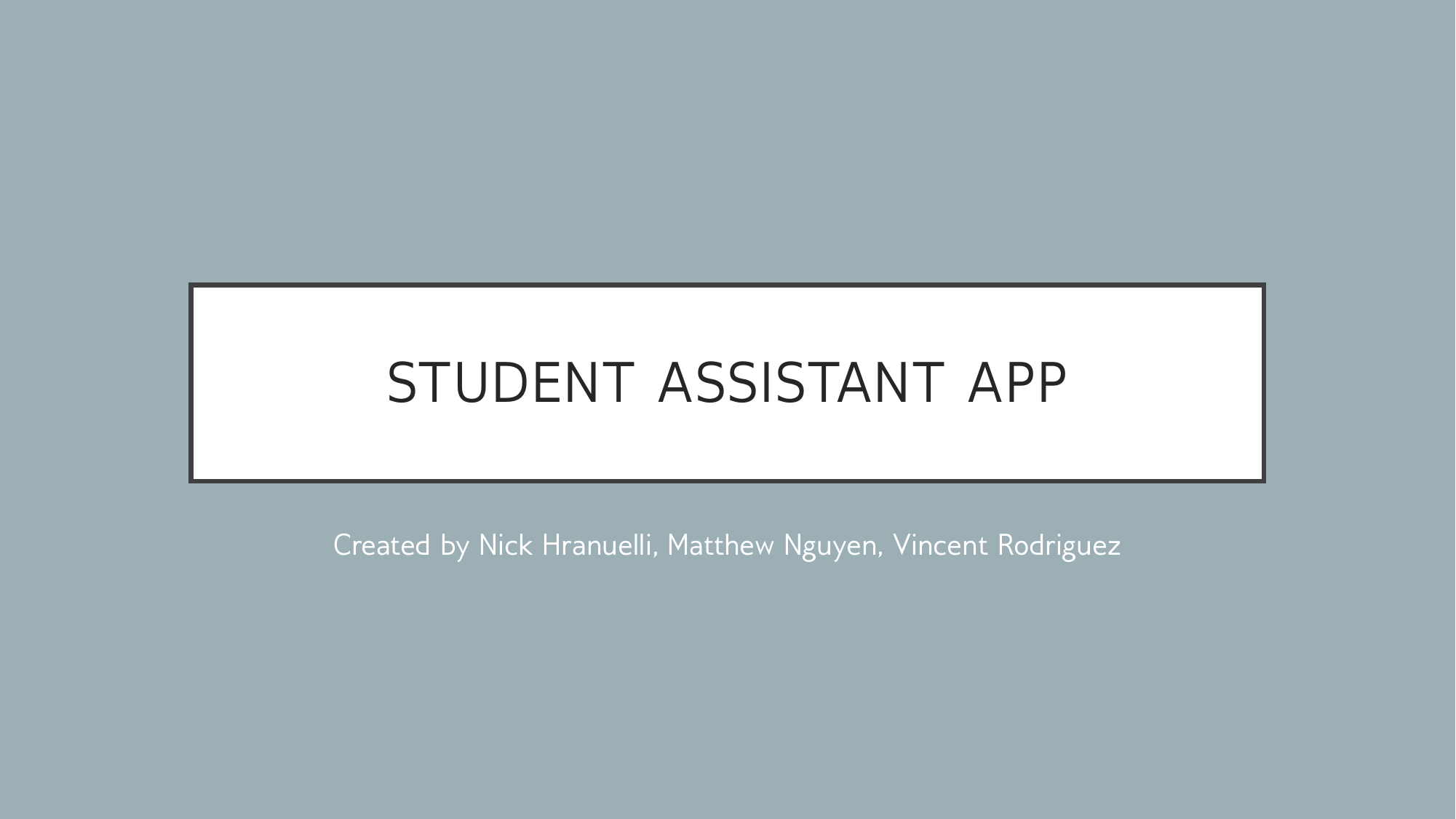

Student Assistant app
Created by Nick Hranuelli, Matthew Nguyen, Vincent Rodriguez